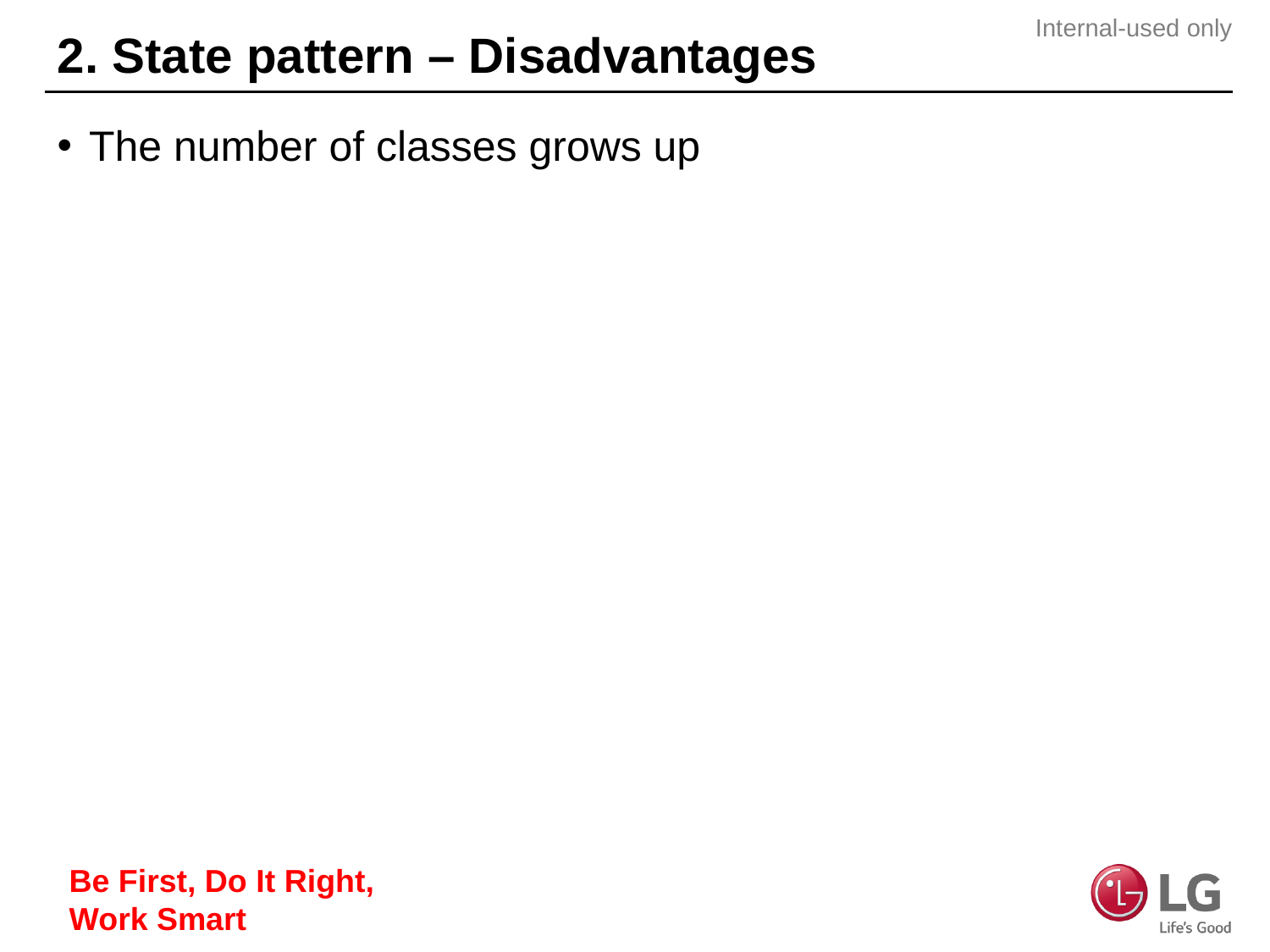

# 2. State pattern – Disadvantages
The number of classes grows up